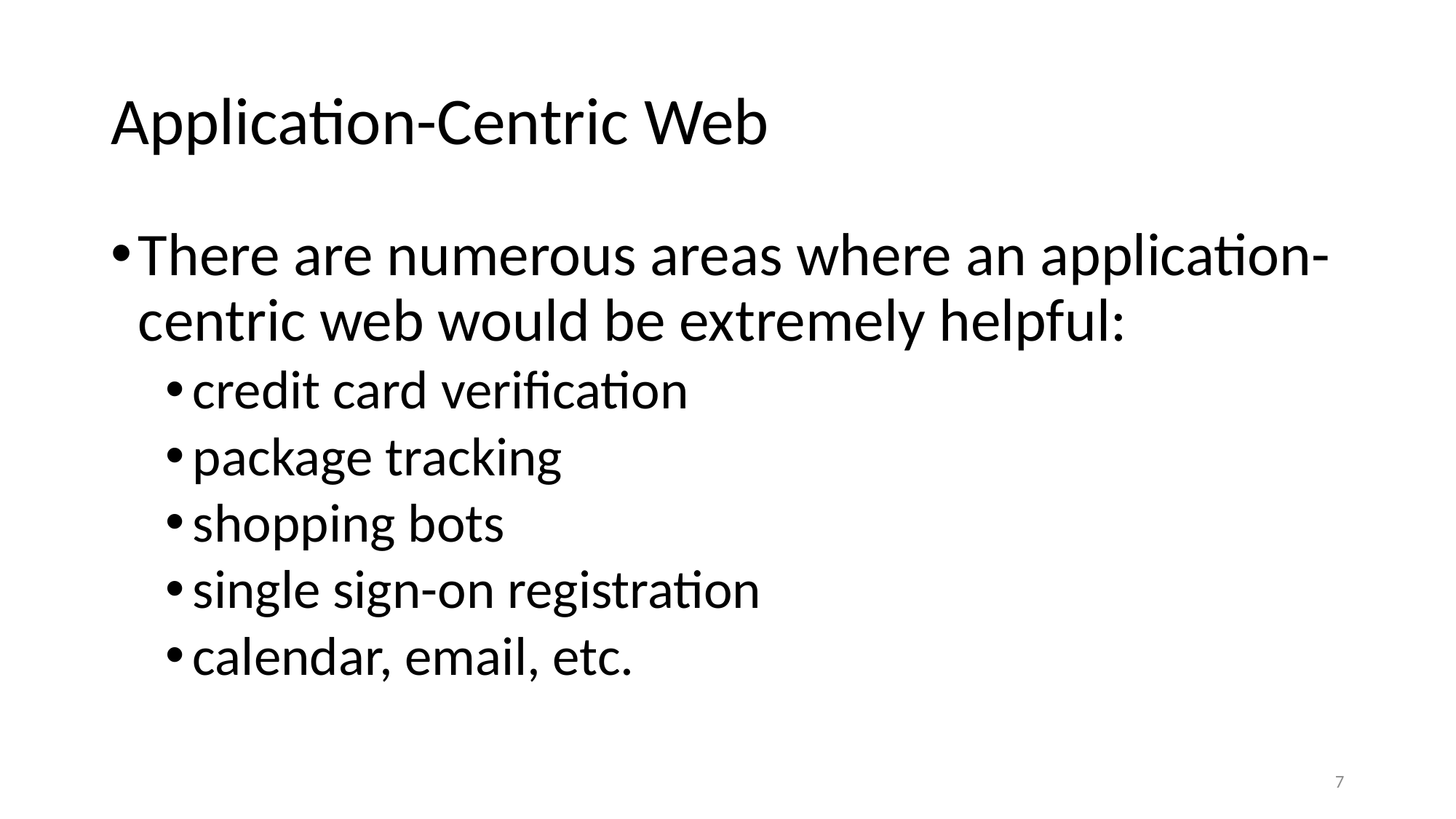

# Application-Centric Web
There are numerous areas where an application-centric web would be extremely helpful:
credit card verification
package tracking
shopping bots
single sign-on registration
calendar, email, etc.
7